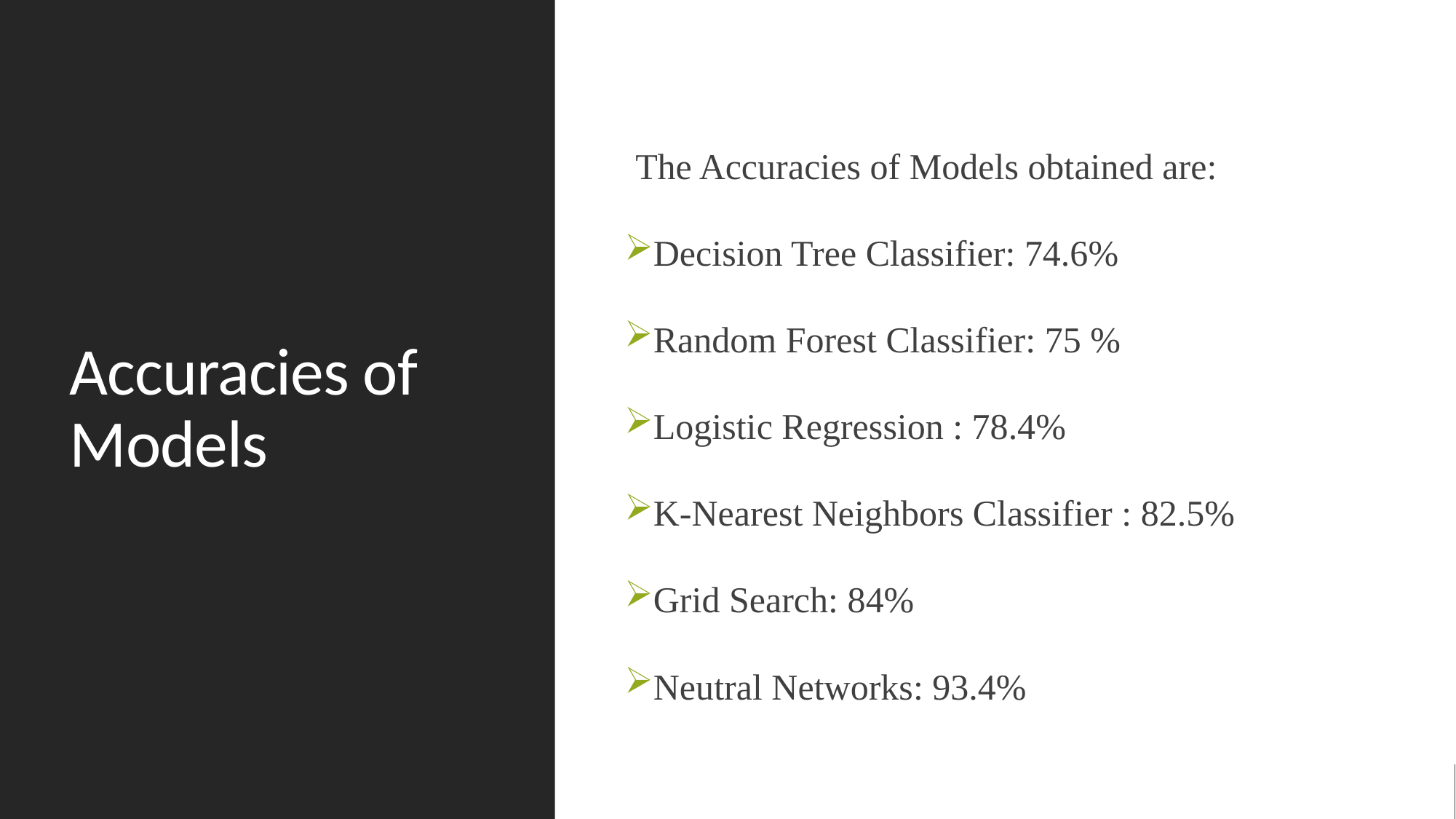

# Accuracies of Models

The Accuracies of Models obtained are:
Decision Tree Classifier: 74.6%
Random Forest Classifier: 75 %
Logistic Regression : 78.4%
K-Nearest Neighbors Classifier : 82.5%
Grid Search: 84%
Neutral Networks: 93.4%